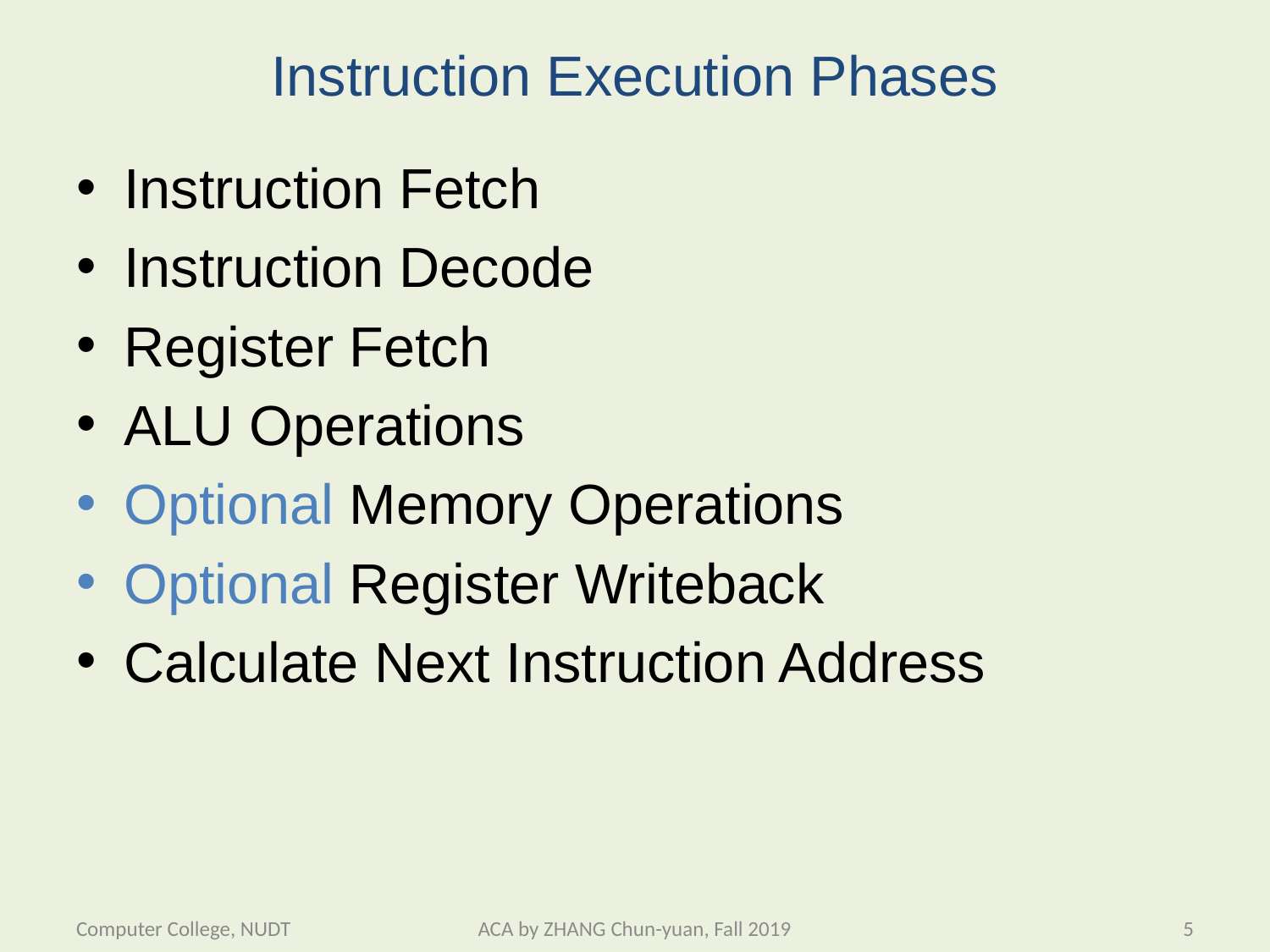

# Instruction Execution Phases
Instruction Fetch
Instruction Decode
Register Fetch
ALU Operations
Optional Memory Operations
Optional Register Writeback
Calculate Next Instruction Address
Computer College, NUDT
ACA by ZHANG Chun-yuan, Fall 2019
5